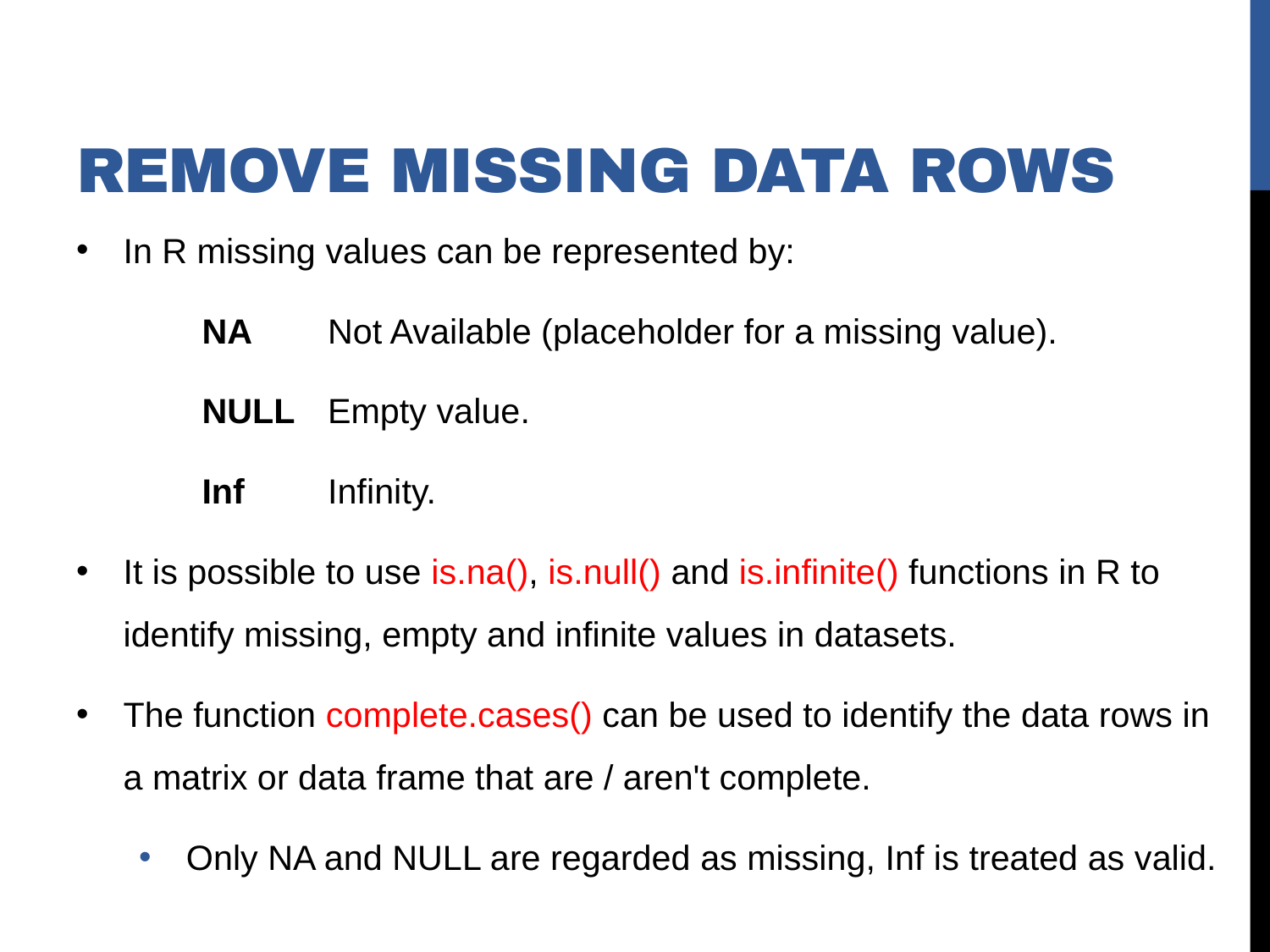

# Remove Missing data rows
In R missing values can be represented by:
	NA 		Not Available (placeholder for a missing value).
	NULL 		Empty value.
	Inf		Infinity.
It is possible to use is.na(), is.null() and is.infinite() functions in R to identify missing, empty and infinite values in datasets.
The function complete.cases() can be used to identify the data rows in a matrix or data frame that are / aren't complete.
Only NA and NULL are regarded as missing, Inf is treated as valid.